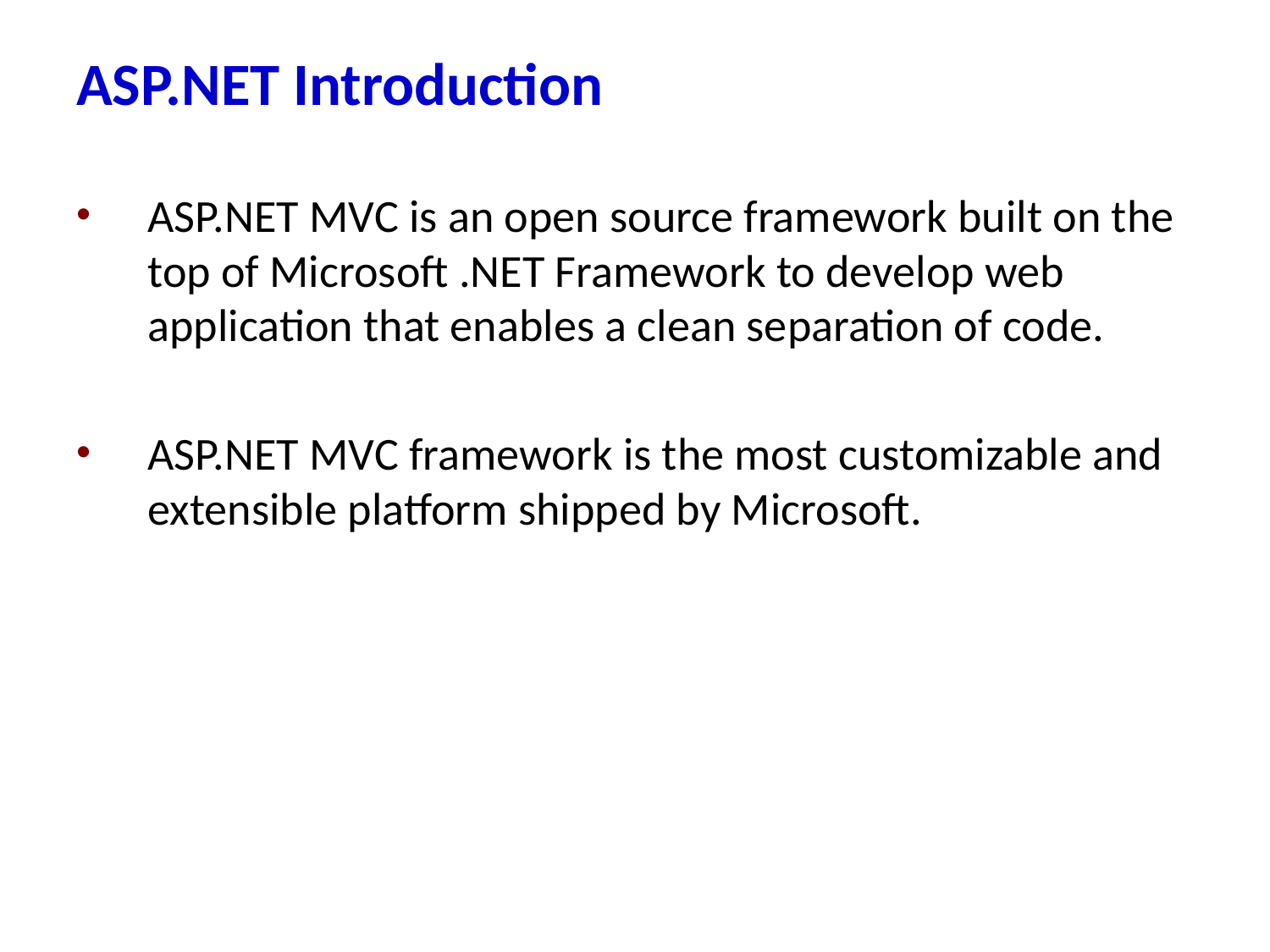

# ASP.NET Introduction
ASP.NET MVC is an open source framework built on the top of Microsoft .NET Framework to develop web application that enables a clean separation of code.

ASP.NET MVC framework is the most customizable and extensible platform shipped by Microsoft.